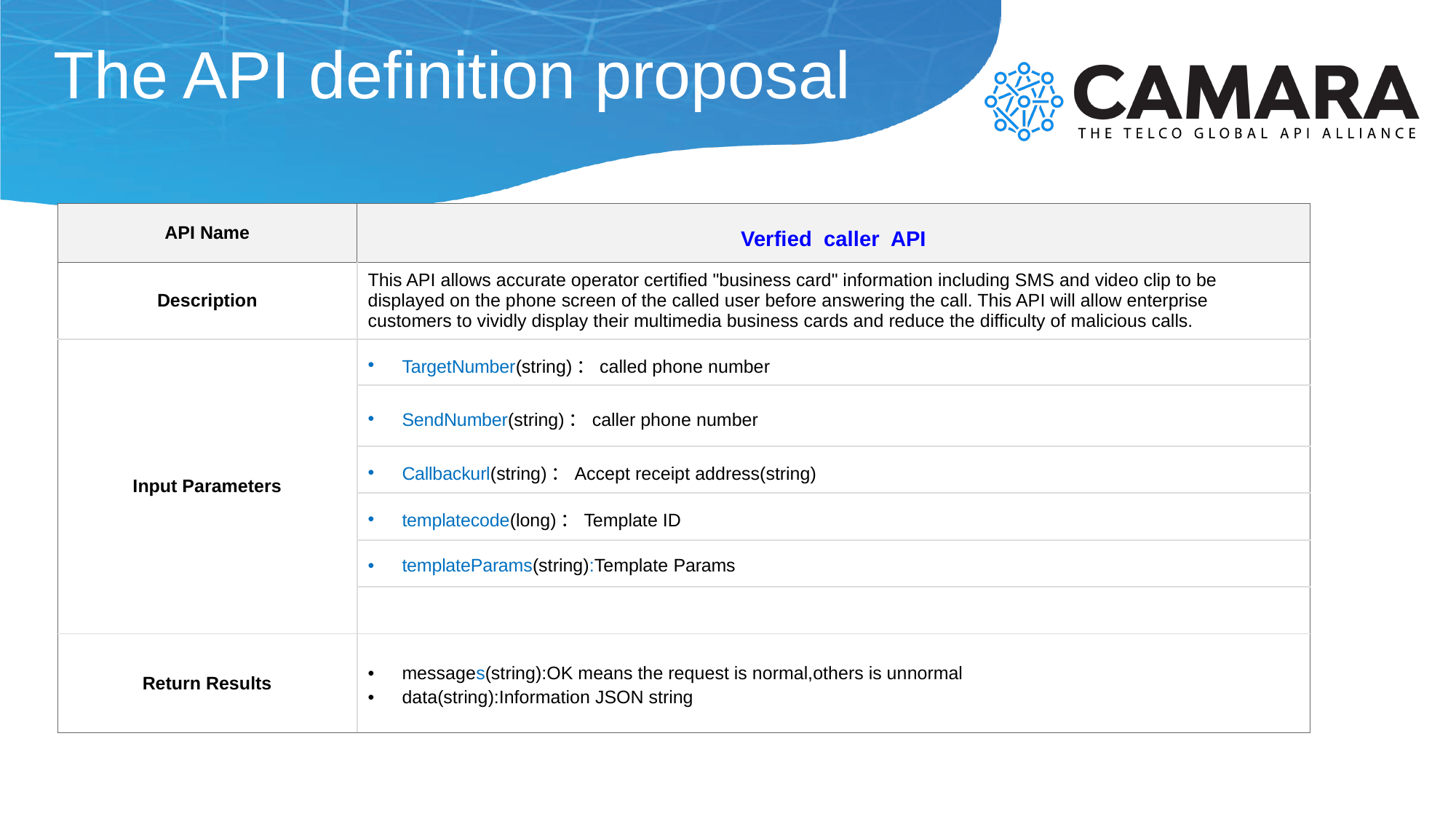

# The API definition proposal
| API Name | Verfied caller API |
| --- | --- |
| Description | This API allows accurate operator certified "business card" information including SMS and video clip to be displayed on the phone screen of the called user before answering the call. This API will allow enterprise customers to vividly display their multimedia business cards and reduce the difficulty of malicious calls. |
| Input Parameters | TargetNumber(string)：called phone number |
|  | SendNumber(string)：caller phone number |
|  | Callbackurl(string)：Accept receipt address(string) |
|  | templatecode(long)：Template ID |
|  | templateParams(string):Template Params |
|  |  |
| Return Results | messages(string):OK means the request is normal,others is unnormal data(string):Information JSON string |